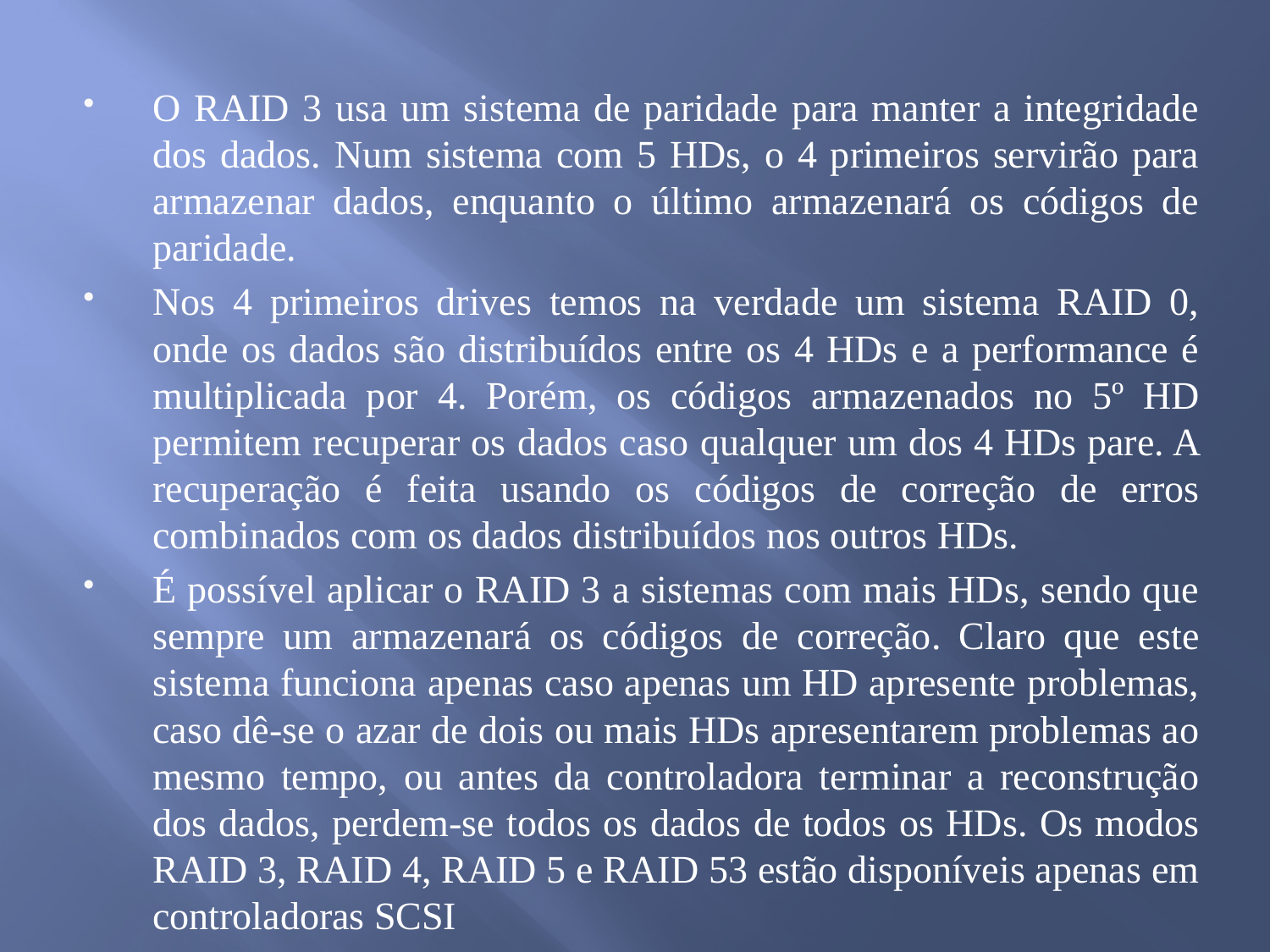

#
O RAID 3 usa um sistema de paridade para manter a integridade dos dados. Num sistema com 5 HDs, o 4 primeiros servirão para armazenar dados, enquanto o último armazenará os códigos de paridade.
Nos 4 primeiros drives temos na verdade um sistema RAID 0, onde os dados são distribuídos entre os 4 HDs e a performance é multiplicada por 4. Porém, os códigos armazenados no 5º HD permitem recuperar os dados caso qualquer um dos 4 HDs pare. A recuperação é feita usando os códigos de correção de erros combinados com os dados distribuídos nos outros HDs.
É possível aplicar o RAID 3 a sistemas com mais HDs, sendo que sempre um armazenará os códigos de correção. Claro que este sistema funciona apenas caso apenas um HD apresente problemas, caso dê-se o azar de dois ou mais HDs apresentarem problemas ao mesmo tempo, ou antes da controladora terminar a reconstrução dos dados, perdem-se todos os dados de todos os HDs. Os modos RAID 3, RAID 4, RAID 5 e RAID 53 estão disponíveis apenas em controladoras SCSI